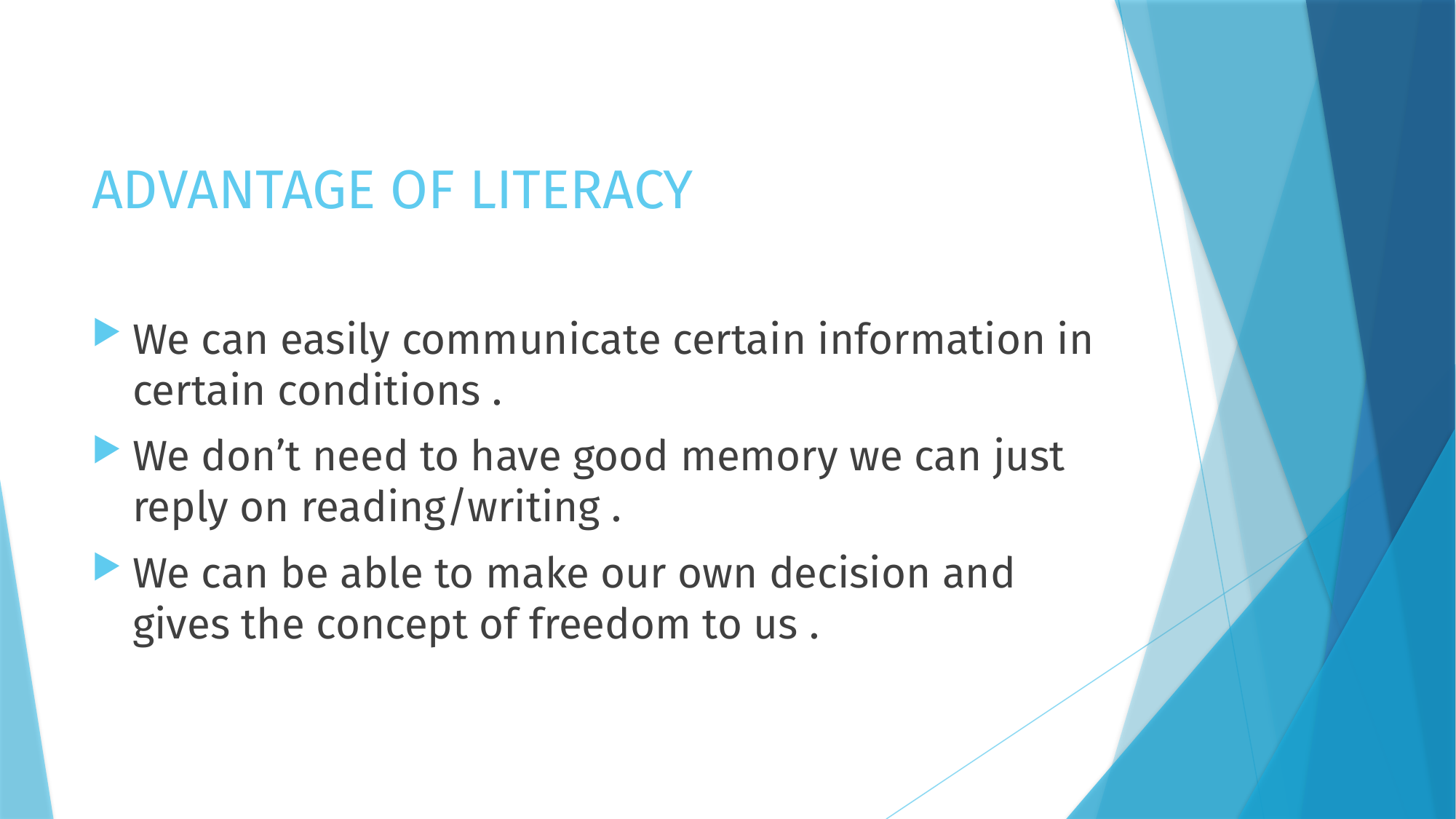

# ADVANTAGE OF LITERACY
We can easily communicate certain information in certain conditions .
We don’t need to have good memory we can just reply on reading/writing .
We can be able to make our own decision and gives the concept of freedom to us .